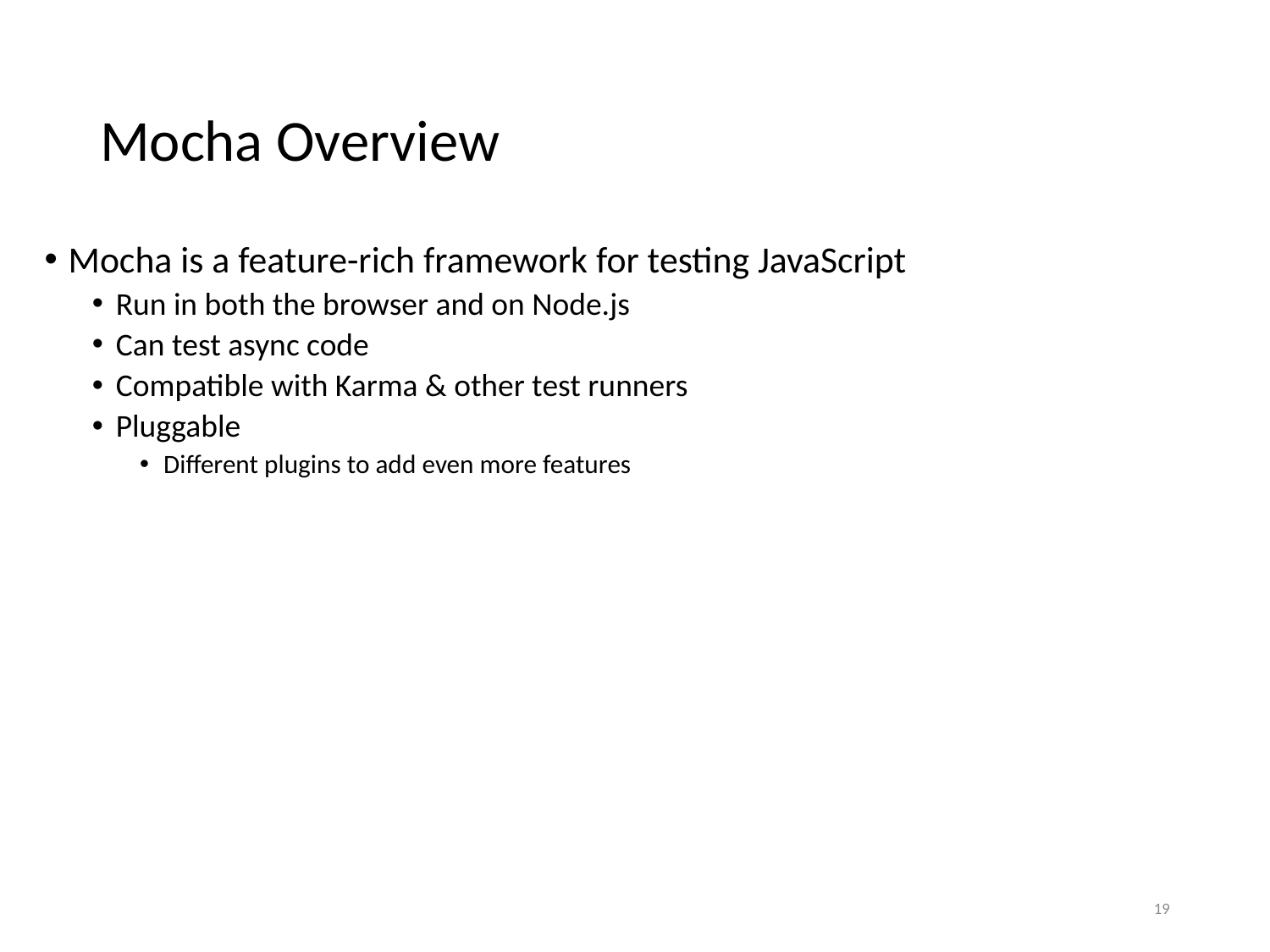

# Mocha Overview
Mocha is a feature-rich framework for testing JavaScript
Run in both the browser and on Node.js
Can test async code
Compatible with Karma & other test runners
Pluggable
Different plugins to add even more features
19